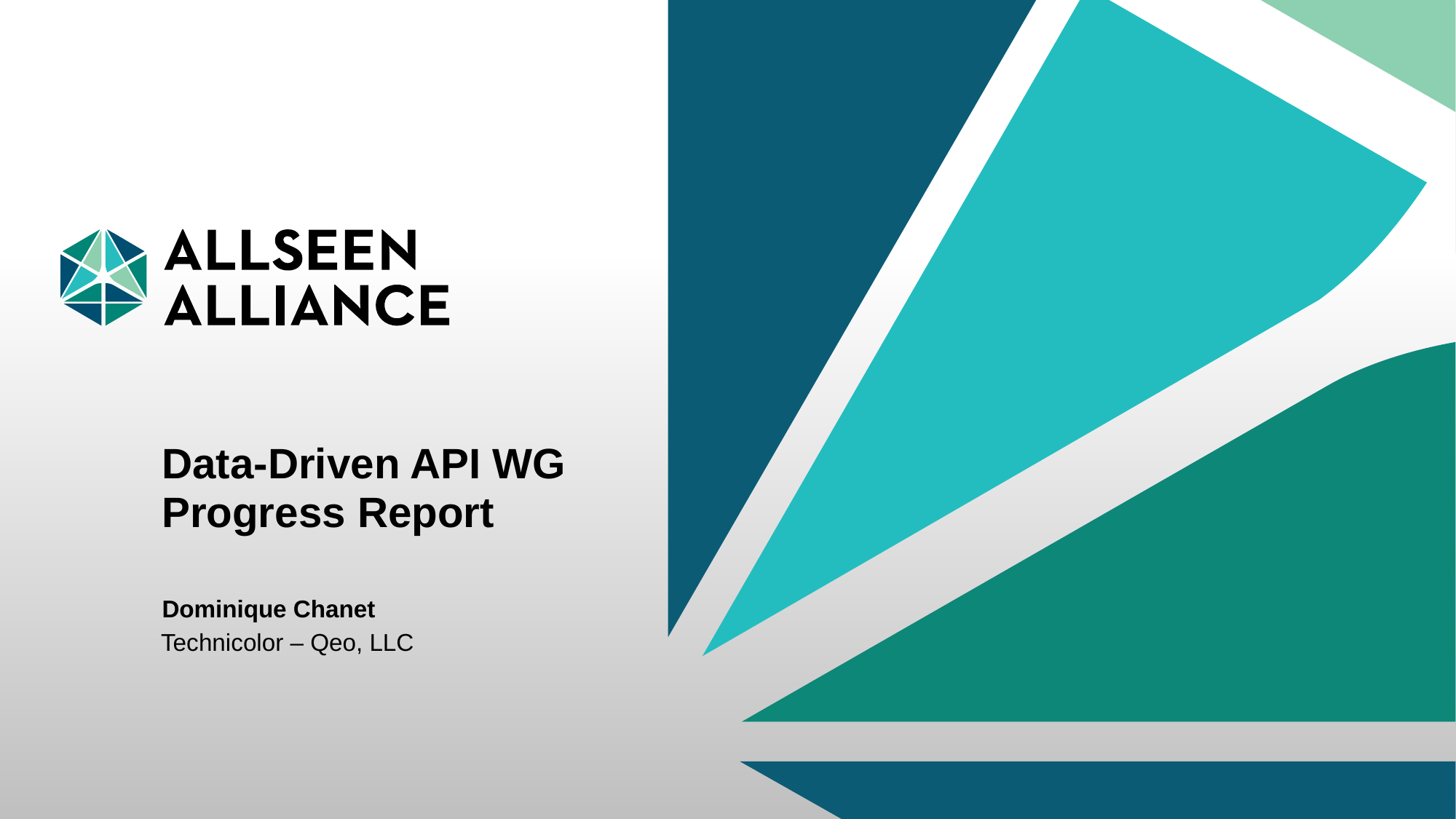

# Data-Driven API WG Progress Report
Dominique Chanet
Technicolor – Qeo, LLC